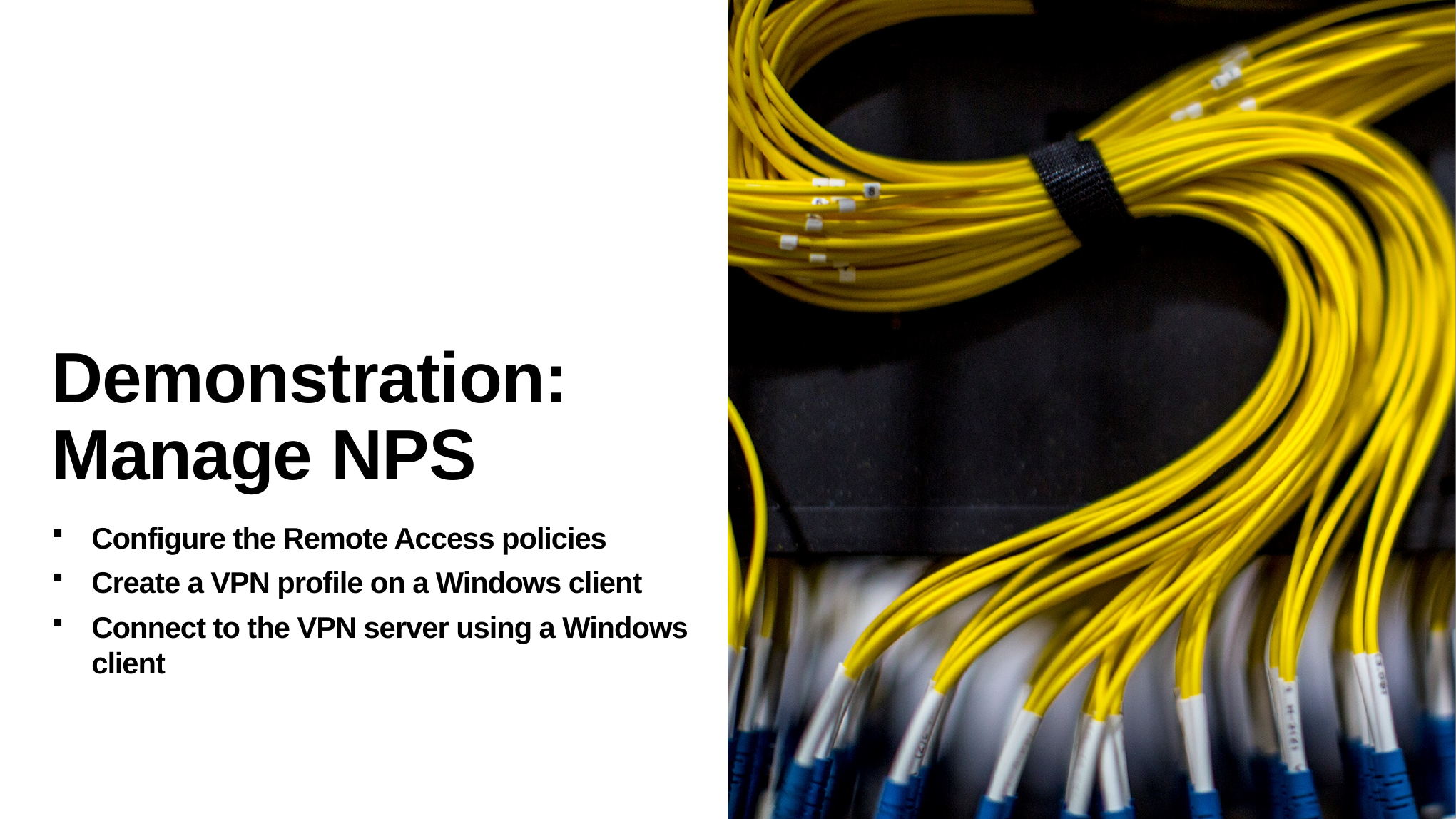

# Demonstration: Manage NPS
Configure the Remote Access policies
Create a VPN profile on a Windows client
Connect to the VPN server using a Windows client